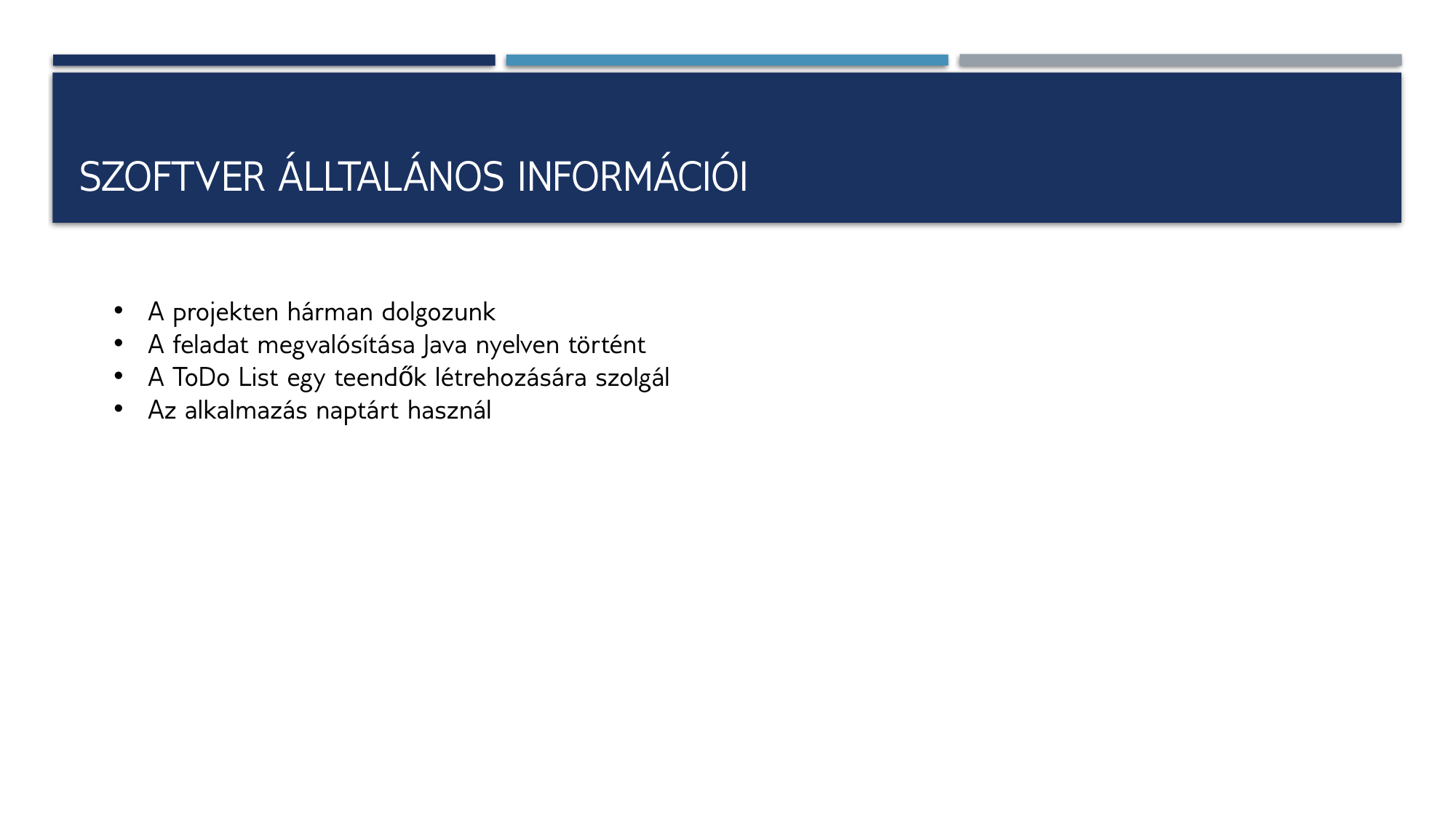

# Szoftver álltalános információi
A projekten hárman dolgozunk
A feladat megvalósítása Java nyelven történt
A ToDo List egy teendők létrehozására szolgál
Az alkalmazás naptárt használ